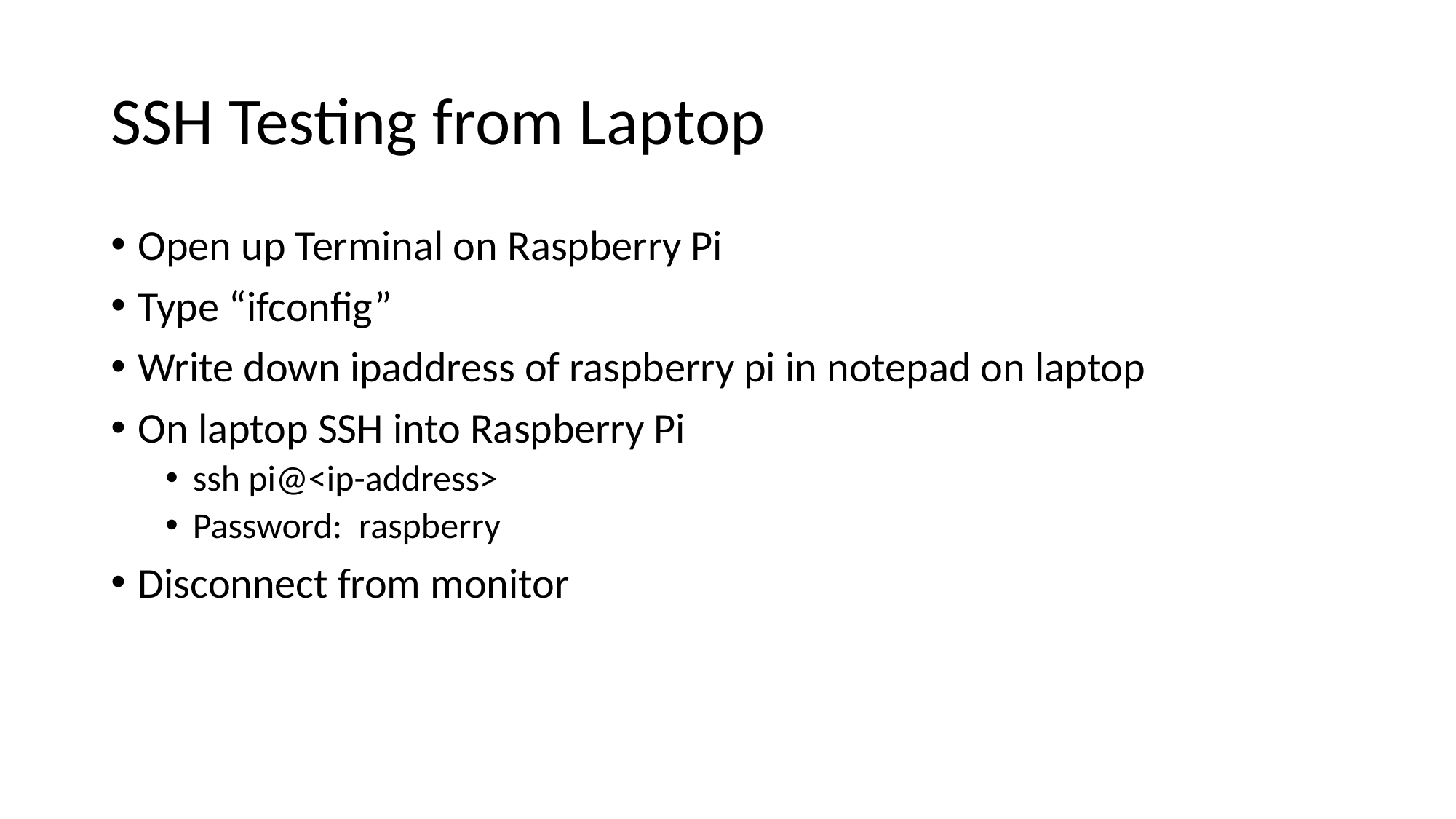

# SSH Testing from Laptop
Open up Terminal on Raspberry Pi
Type “ifconfig”
Write down ipaddress of raspberry pi in notepad on laptop
On laptop SSH into Raspberry Pi
ssh pi@<ip-address>
Password:  raspberry
Disconnect from monitor